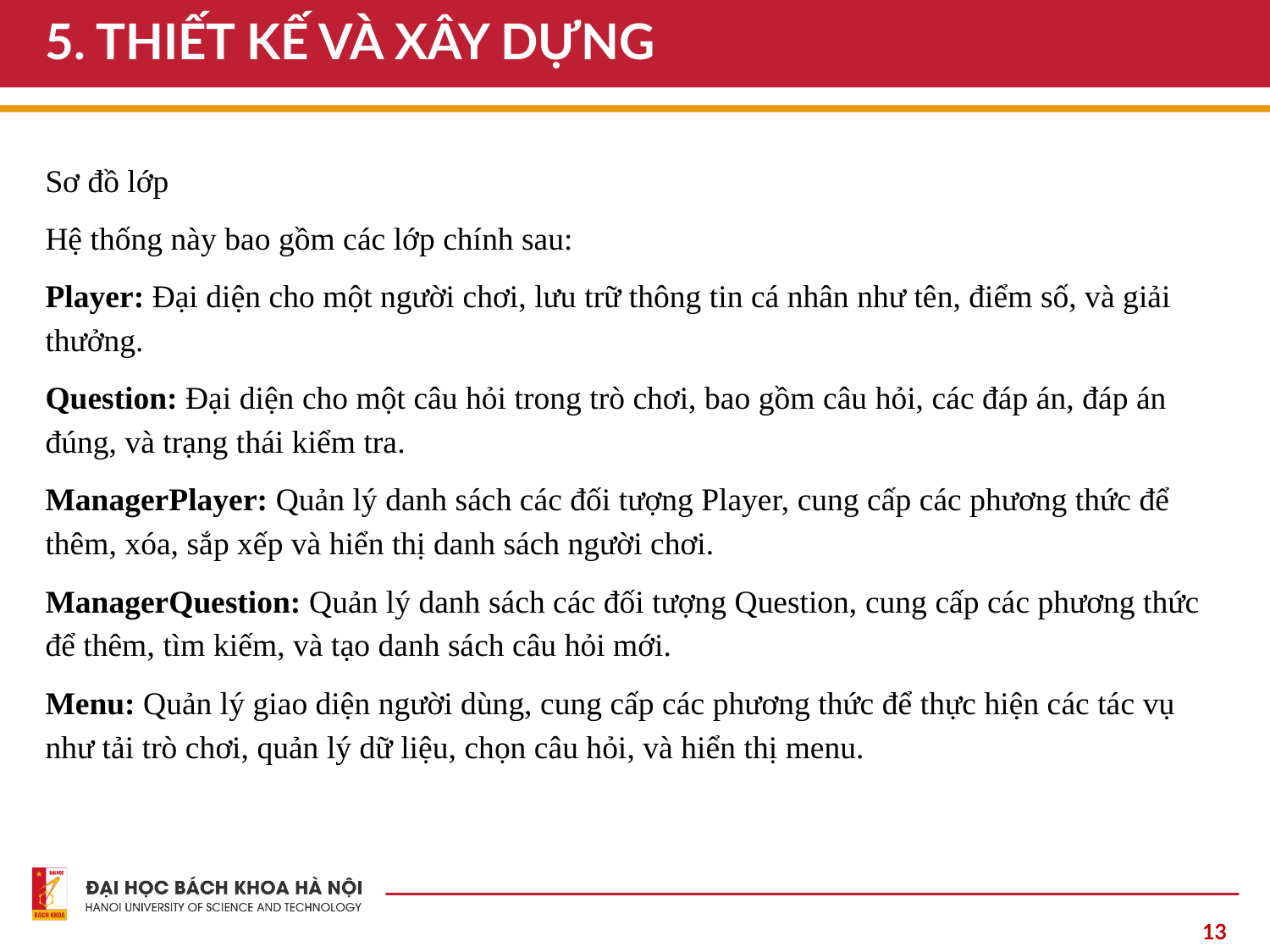

# 5. THIẾT KẾ VÀ XÂY DỰNG
Sơ đồ lớp
Hệ thống này bao gồm các lớp chính sau:
Player: Đại diện cho một người chơi, lưu trữ thông tin cá nhân như tên, điểm số, và giải thưởng.
Question: Đại diện cho một câu hỏi trong trò chơi, bao gồm câu hỏi, các đáp án, đáp án đúng, và trạng thái kiểm tra.
ManagerPlayer: Quản lý danh sách các đối tượng Player, cung cấp các phương thức để thêm, xóa, sắp xếp và hiển thị danh sách người chơi.
ManagerQuestion: Quản lý danh sách các đối tượng Question, cung cấp các phương thức để thêm, tìm kiếm, và tạo danh sách câu hỏi mới.
Menu: Quản lý giao diện người dùng, cung cấp các phương thức để thực hiện các tác vụ như tải trò chơi, quản lý dữ liệu, chọn câu hỏi, và hiển thị menu.
13